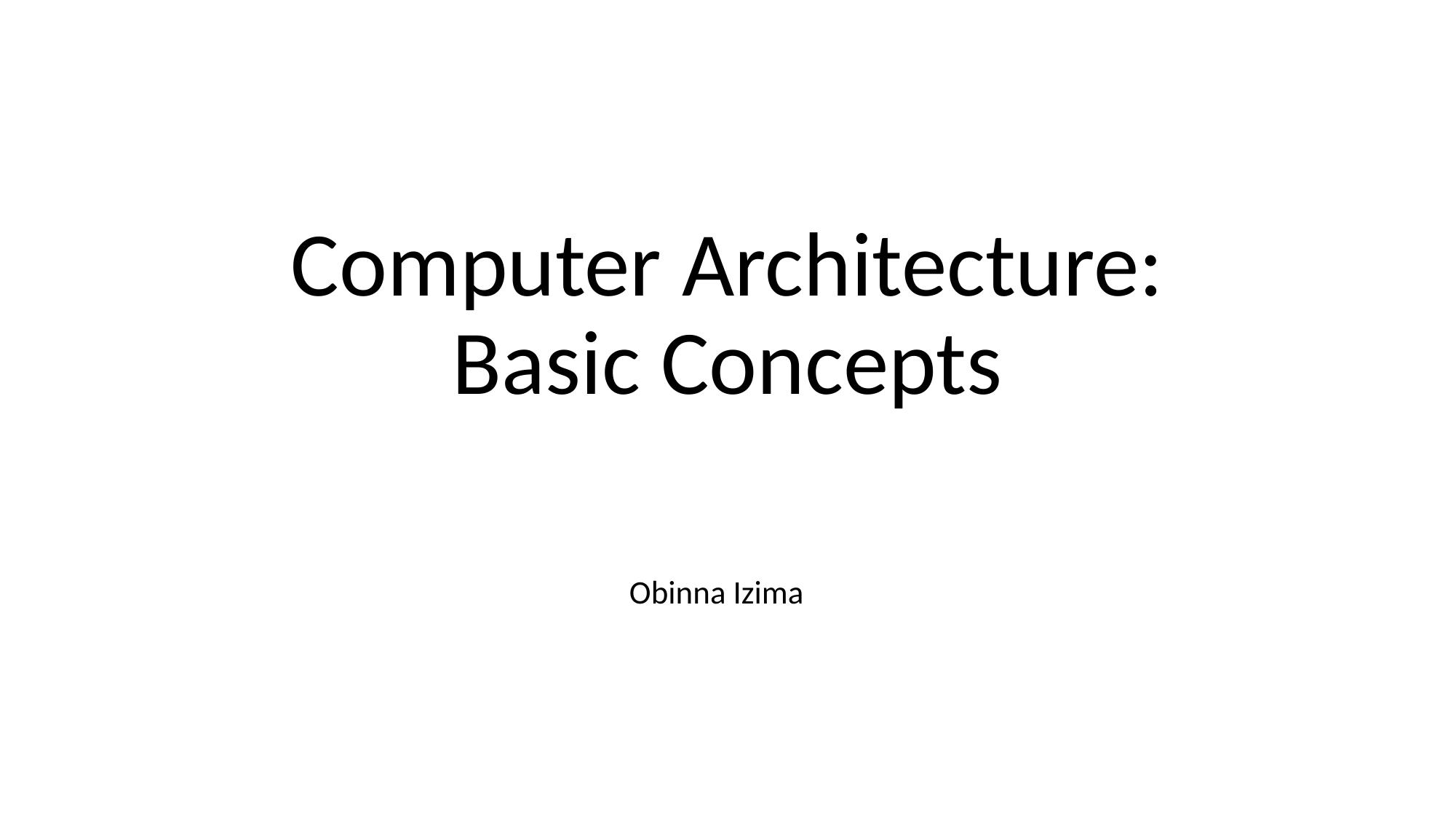

# Computer Architecture: Basic Concepts

Obinna Izima